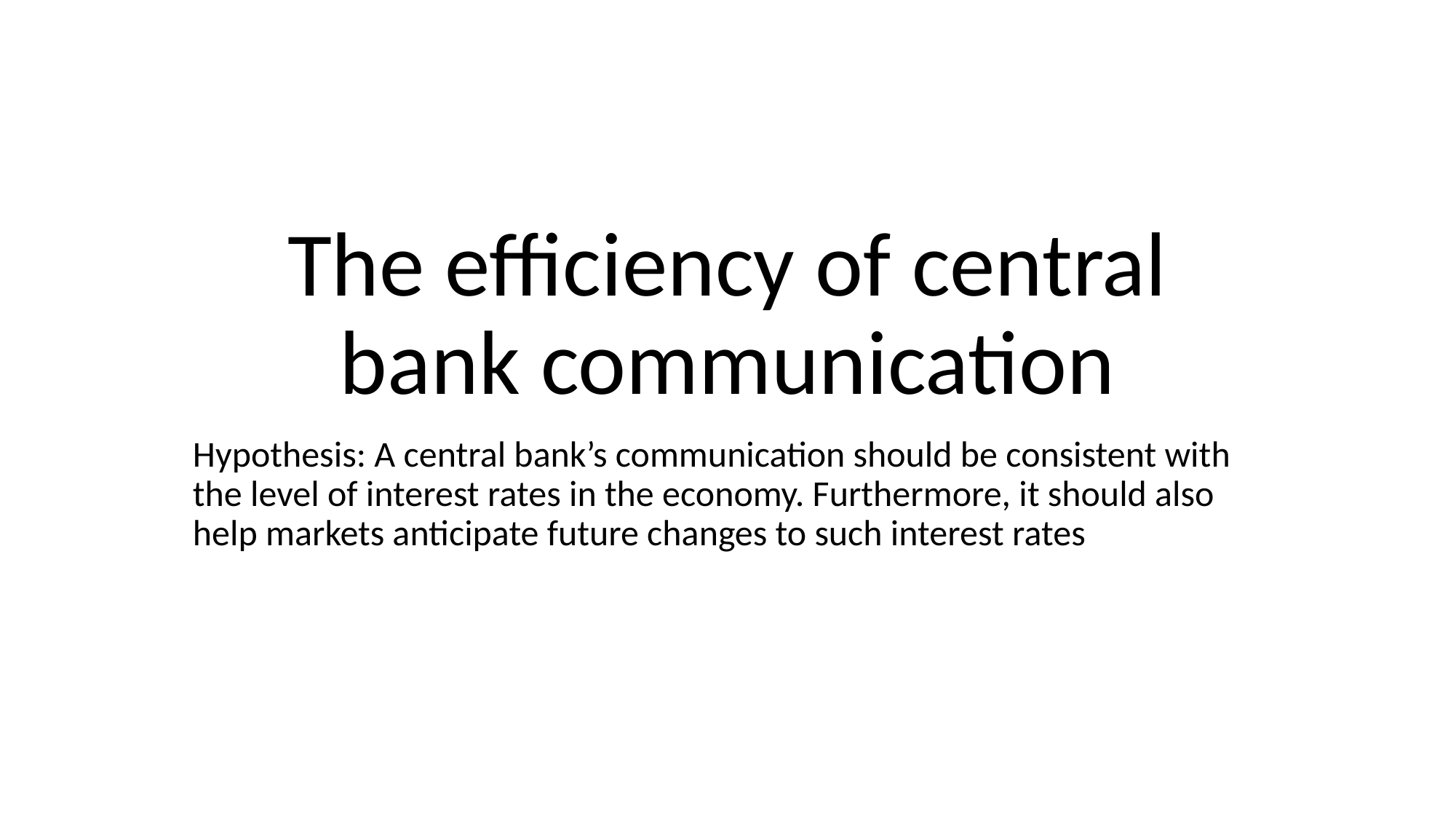

# The efficiency of central bank communication
Hypothesis: A central bank’s communication should be consistent with the level of interest rates in the economy. Furthermore, it should also help markets anticipate future changes to such interest rates